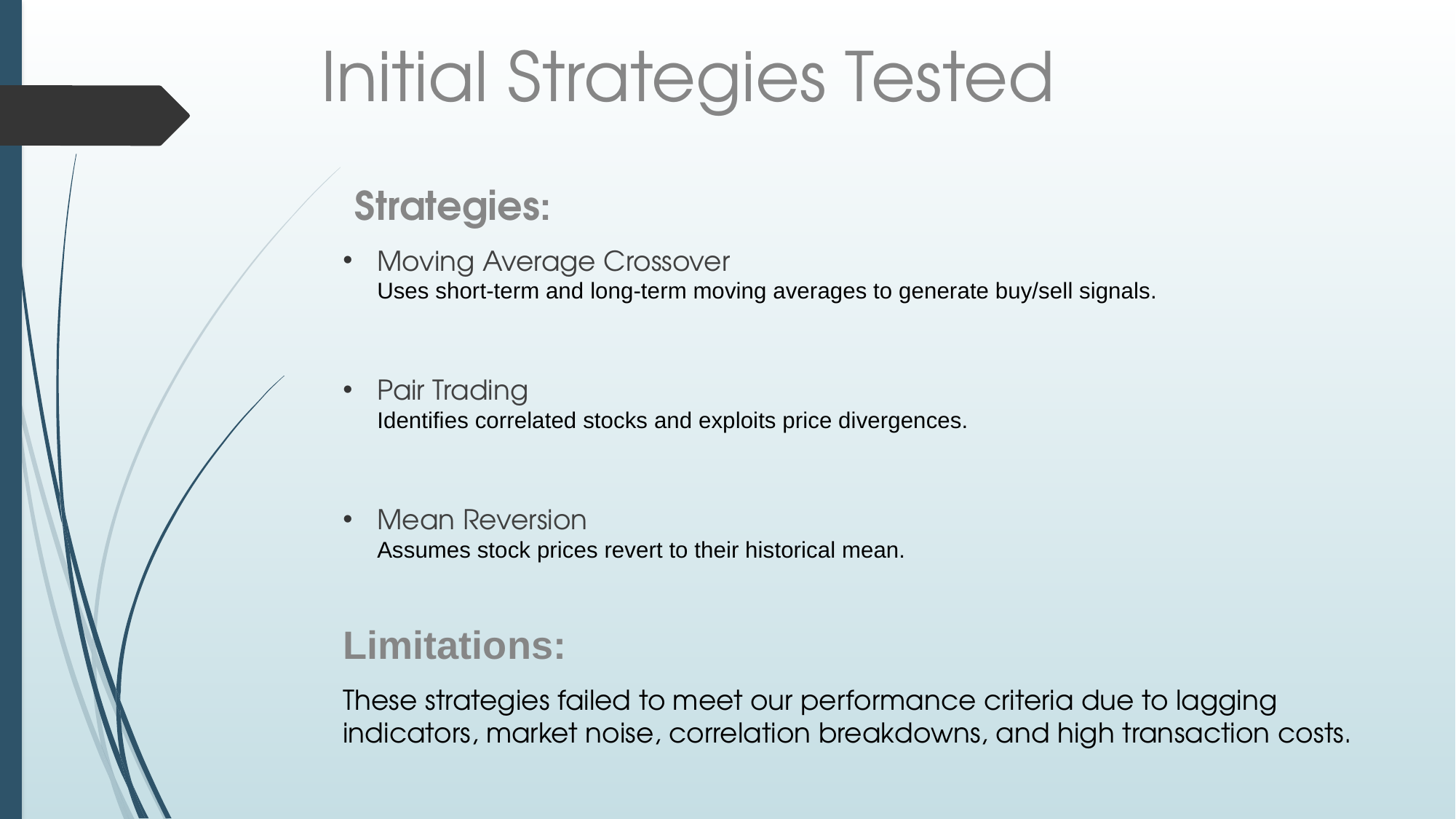

# Initial Strategies Tested
      Strategies:
Moving Average Crossover
Uses short-term and long-term moving averages to generate buy/sell signals.

Pair Trading
Identifies correlated stocks and exploits price divergences.

Mean Reversion
Assumes stock prices revert to their historical mean.

Limitations:
These strategies failed to meet our performance criteria due to lagging indicators, market noise, correlation breakdowns, and high transaction costs.